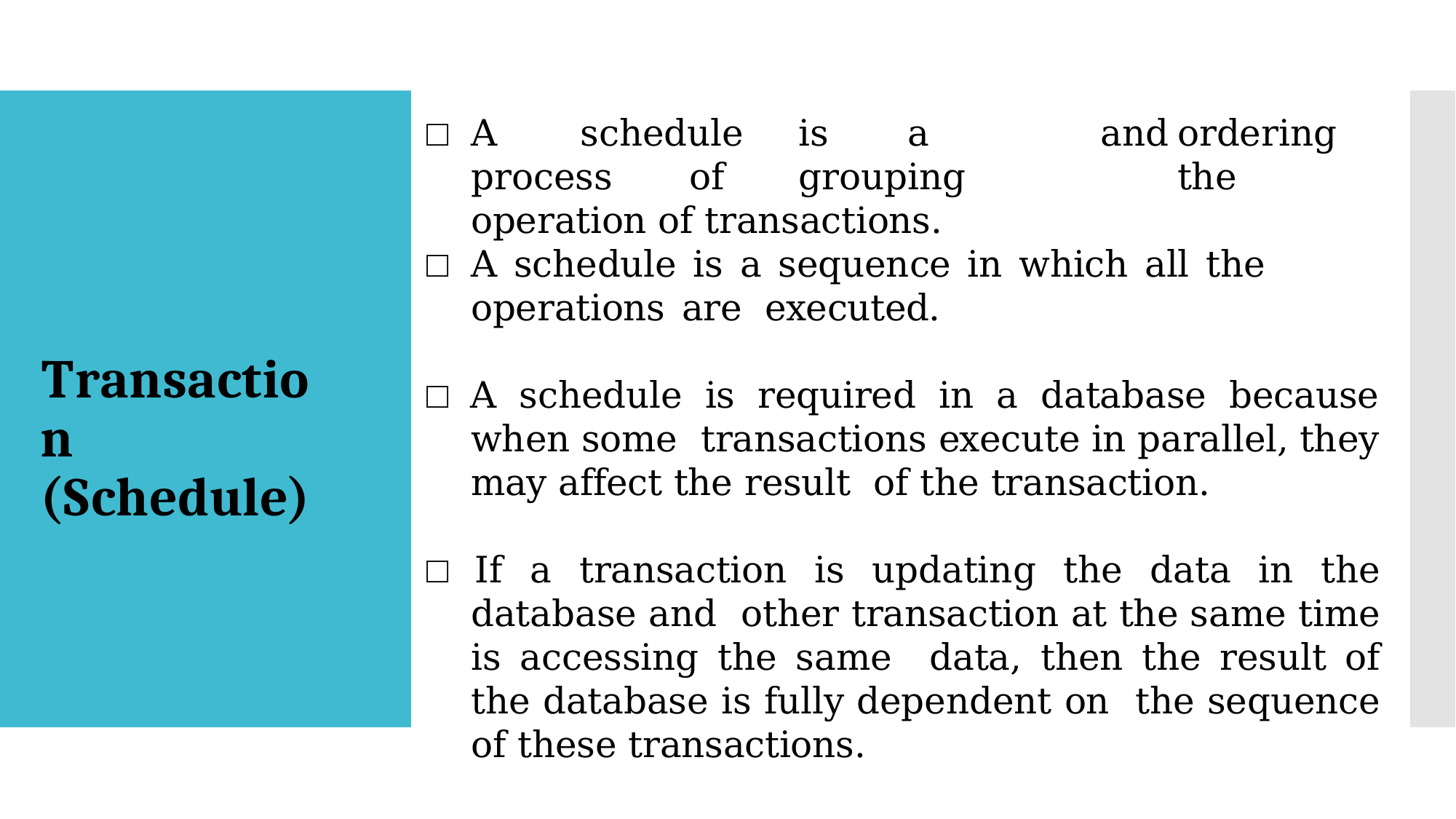

□	A	schedule	is	a	process	of	grouping  operation of transactions.
and	ordering	the
□	A schedule is a sequence in which all the operations are  executed.
Transaction  (Schedule)
□ A schedule is required in a database because when some  transactions execute in parallel, they may affect the result  of the transaction.
□ If a transaction is updating the data in the database and  other transaction at the same time is accessing the same  data, then the result of the database is fully dependent on  the sequence of these transactions.